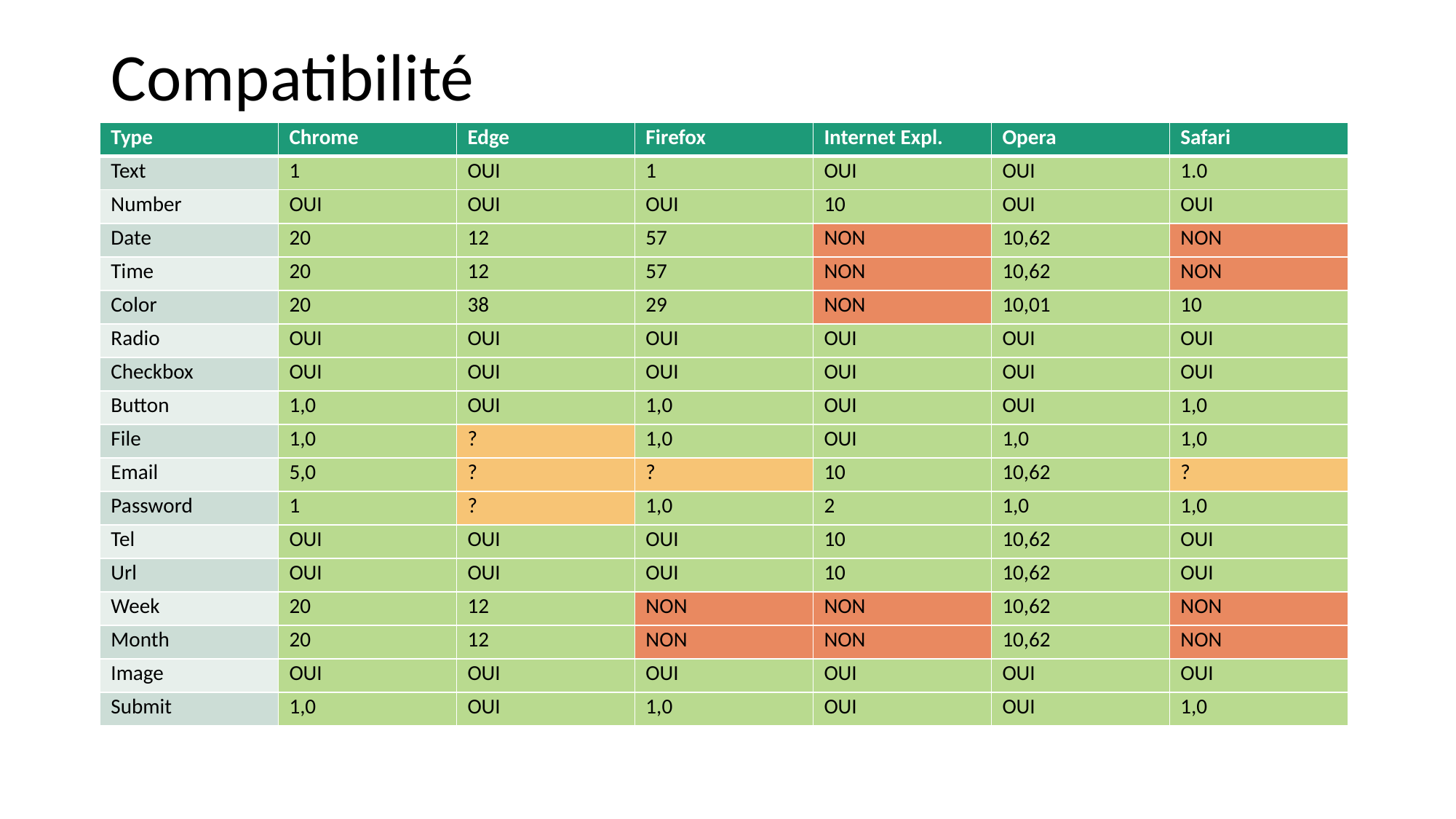

# Compatibilité
| Type | Chrome | Edge | Firefox | Internet Expl. | Opera | Safari |
| --- | --- | --- | --- | --- | --- | --- |
| Text | 1 | OUI | 1 | OUI | OUI | 1.0 |
| Number | OUI | OUI | OUI | 10 | OUI | OUI |
| Date | 20 | 12 | 57 | NON | 10,62 | NON |
| Time | 20 | 12 | 57 | NON | 10,62 | NON |
| Color | 20 | 38 | 29 | NON | 10,01 | 10 |
| Radio | OUI | OUI | OUI | OUI | OUI | OUI |
| Checkbox | OUI | OUI | OUI | OUI | OUI | OUI |
| Button | 1,0 | OUI | 1,0 | OUI | OUI | 1,0 |
| File | 1,0 | ? | 1,0 | OUI | 1,0 | 1,0 |
| Email | 5,0 | ? | ? | 10 | 10,62 | ? |
| Password | 1 | ? | 1,0 | 2 | 1,0 | 1,0 |
| Tel | OUI | OUI | OUI | 10 | 10,62 | OUI |
| Url | OUI | OUI | OUI | 10 | 10,62 | OUI |
| Week | 20 | 12 | NON | NON | 10,62 | NON |
| Month | 20 | 12 | NON | NON | 10,62 | NON |
| Image | OUI | OUI | OUI | OUI | OUI | OUI |
| Submit | 1,0 | OUI | 1,0 | OUI | OUI | 1,0 |